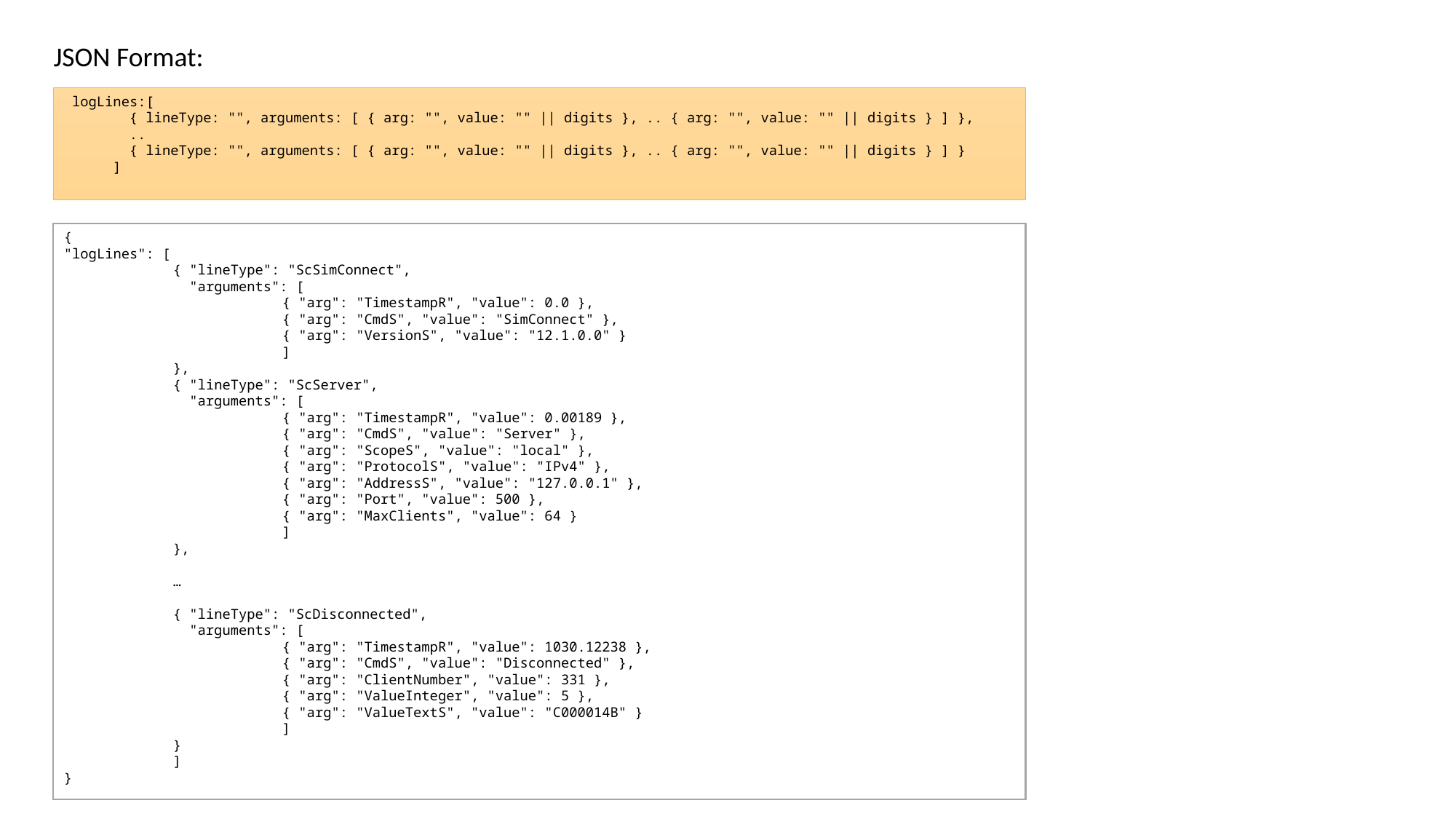

JSON Format:
 logLines:[
        { lineType: "", arguments: [ { arg: "", value: "" || digits }, .. { arg: "", value: "" || digits } ] },
        ..
        { lineType: "", arguments: [ { arg: "", value: "" || digits }, .. { arg: "", value: "" || digits } ] }
      ]
{
"logLines": [
	{ "lineType": "ScSimConnect",
	  "arguments": [
		{ "arg": "TimestampR", "value": 0.0 },
		{ "arg": "CmdS", "value": "SimConnect" },
		{ "arg": "VersionS", "value": "12.1.0.0" }
		]
	},
	{ "lineType": "ScServer",
	  "arguments": [
		{ "arg": "TimestampR", "value": 0.00189 },
		{ "arg": "CmdS", "value": "Server" },
		{ "arg": "ScopeS", "value": "local" },
		{ "arg": "ProtocolS", "value": "IPv4" },
		{ "arg": "AddressS", "value": "127.0.0.1" },
		{ "arg": "Port", "value": 500 },
		{ "arg": "MaxClients", "value": 64 }
		]
	},
	…
	{ "lineType": "ScDisconnected",
	  "arguments": [
		{ "arg": "TimestampR", "value": 1030.12238 },
		{ "arg": "CmdS", "value": "Disconnected" },
		{ "arg": "ClientNumber", "value": 331 },
		{ "arg": "ValueInteger", "value": 5 },
		{ "arg": "ValueTextS", "value": "C000014B" }
		]
	}
	]
}